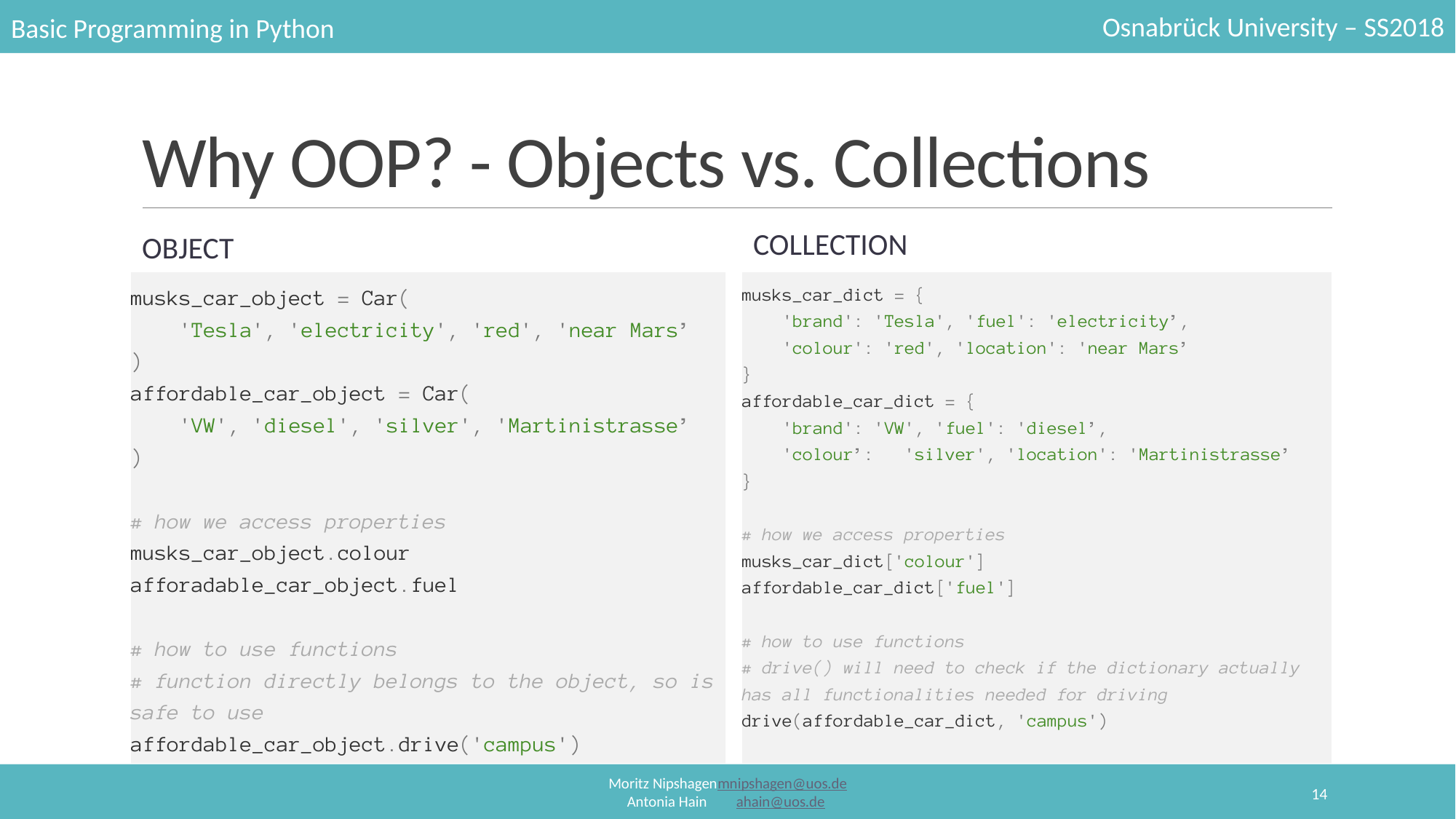

# Why OOP? - Objects vs. Collections
Object
Collection
musks_car_object = Car(
    'Tesla', 'electricity', 'red', 'near Mars’
)
affordable_car_object = Car(
    'VW', 'diesel', 'silver', 'Martinistrasse’
)
# how we access properties
musks_car_object.colour
afforadable_car_object.fuel
# how to use functions
# function directly belongs to the object, so is safe to use
affordable_car_object.drive('campus')
musks_car_dict = {
    'brand': 'Tesla', 'fuel': 'electricity’,
    'colour': 'red', 'location': 'near Mars’
}
affordable_car_dict = {
    'brand': 'VW', 'fuel': 'diesel’,
    'colour’:   'silver', 'location': 'Martinistrasse’
}
# how we access properties
musks_car_dict['colour']
affordable_car_dict['fuel']
# how to use functions
# drive() will need to check if the dictionary actually has all functionalities needed for driving
drive(affordable_car_dict, 'campus')
14